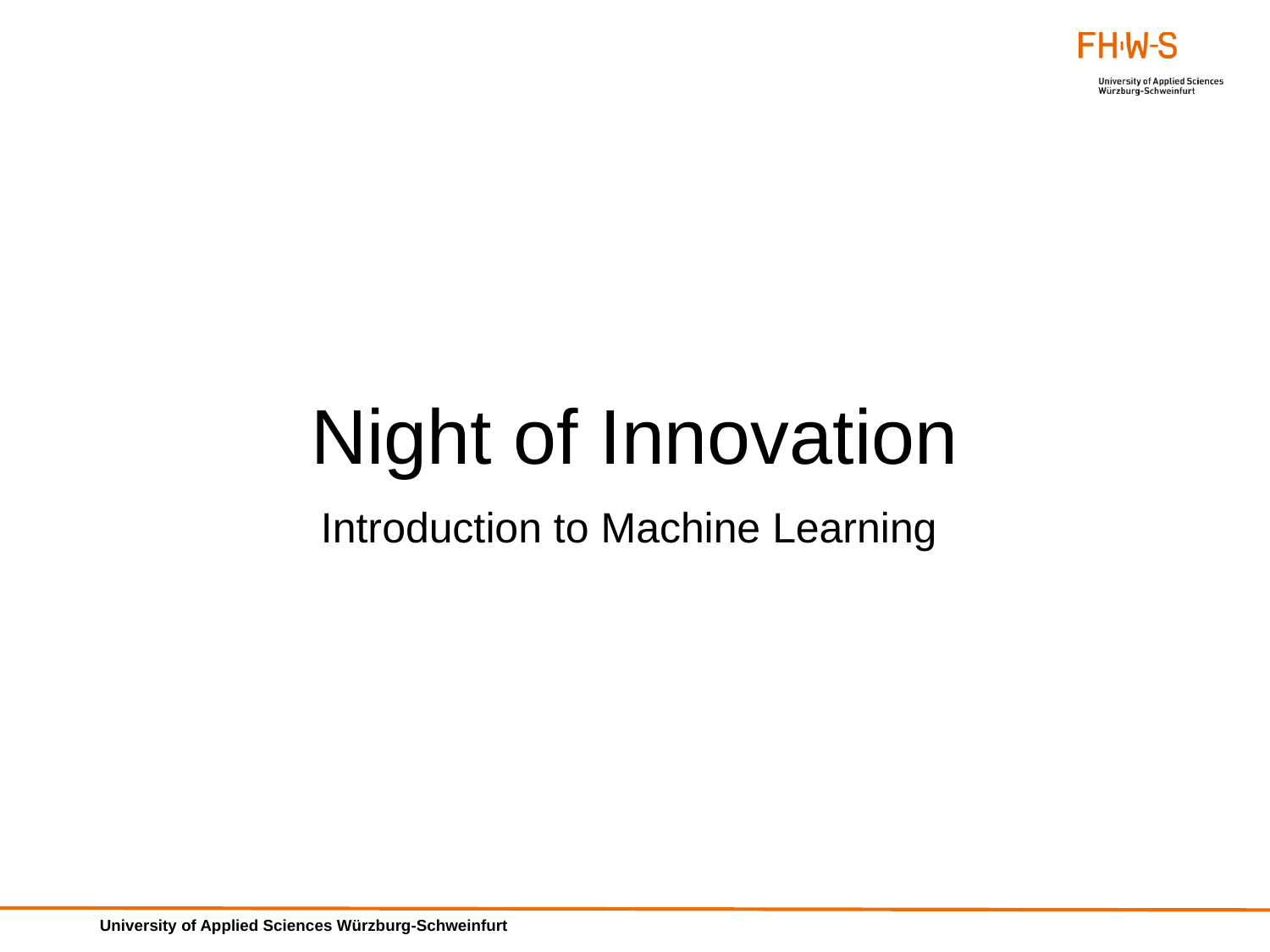

# Night of Innovation
Introduction to Machine Learning